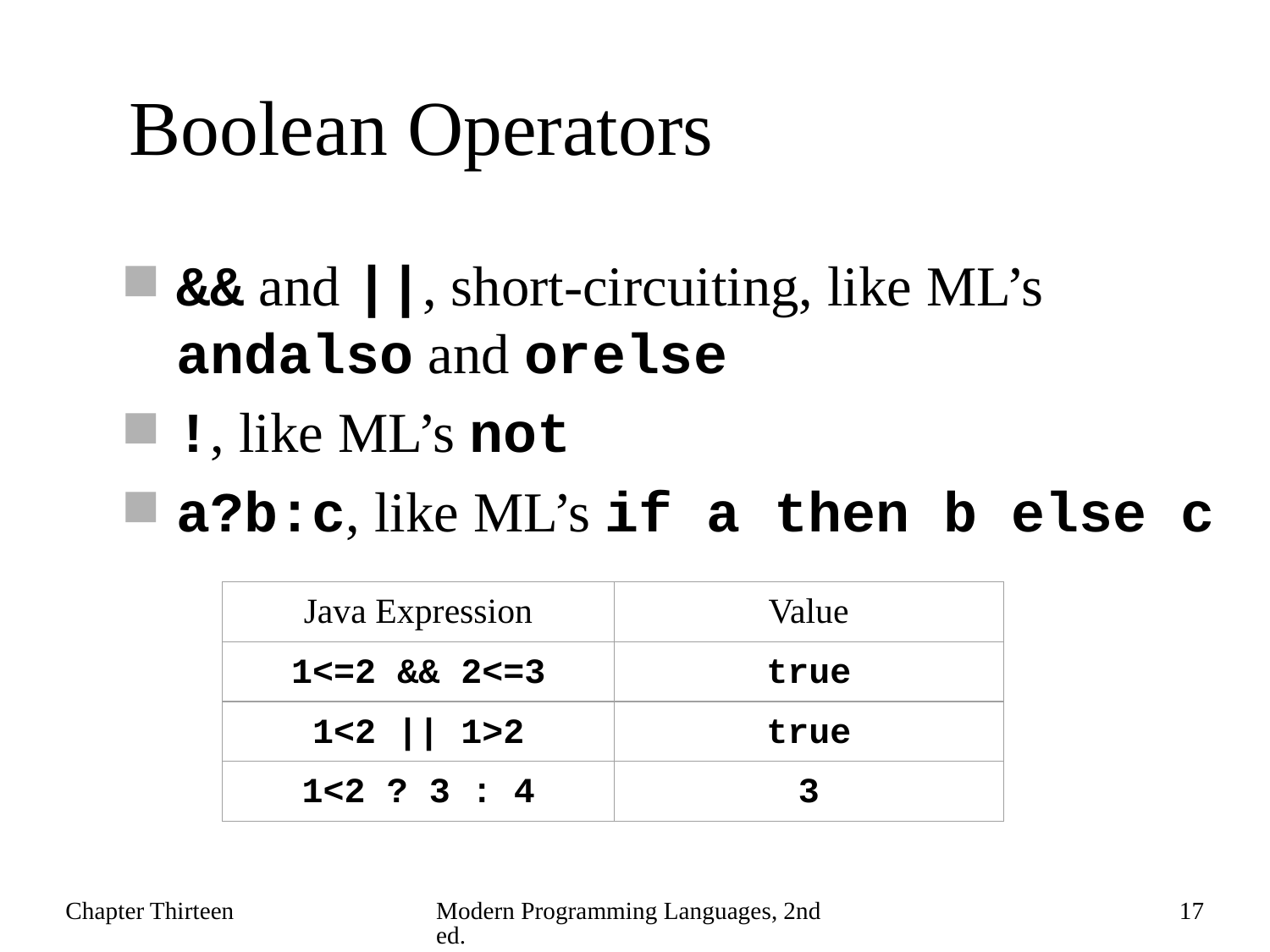

# Boolean Operators
&& and ||, short-circuiting, like ML’s andalso and orelse
!, like ML’s not
a?b:c, like ML’s if a then b else c

Java Expression

Value

1<=2 && 2<=3

true

1<2 || 1>2

true

1<2 ? 3 : 4

3

Chapter Thirteen
Modern Programming Languages, 2nd ed.
17